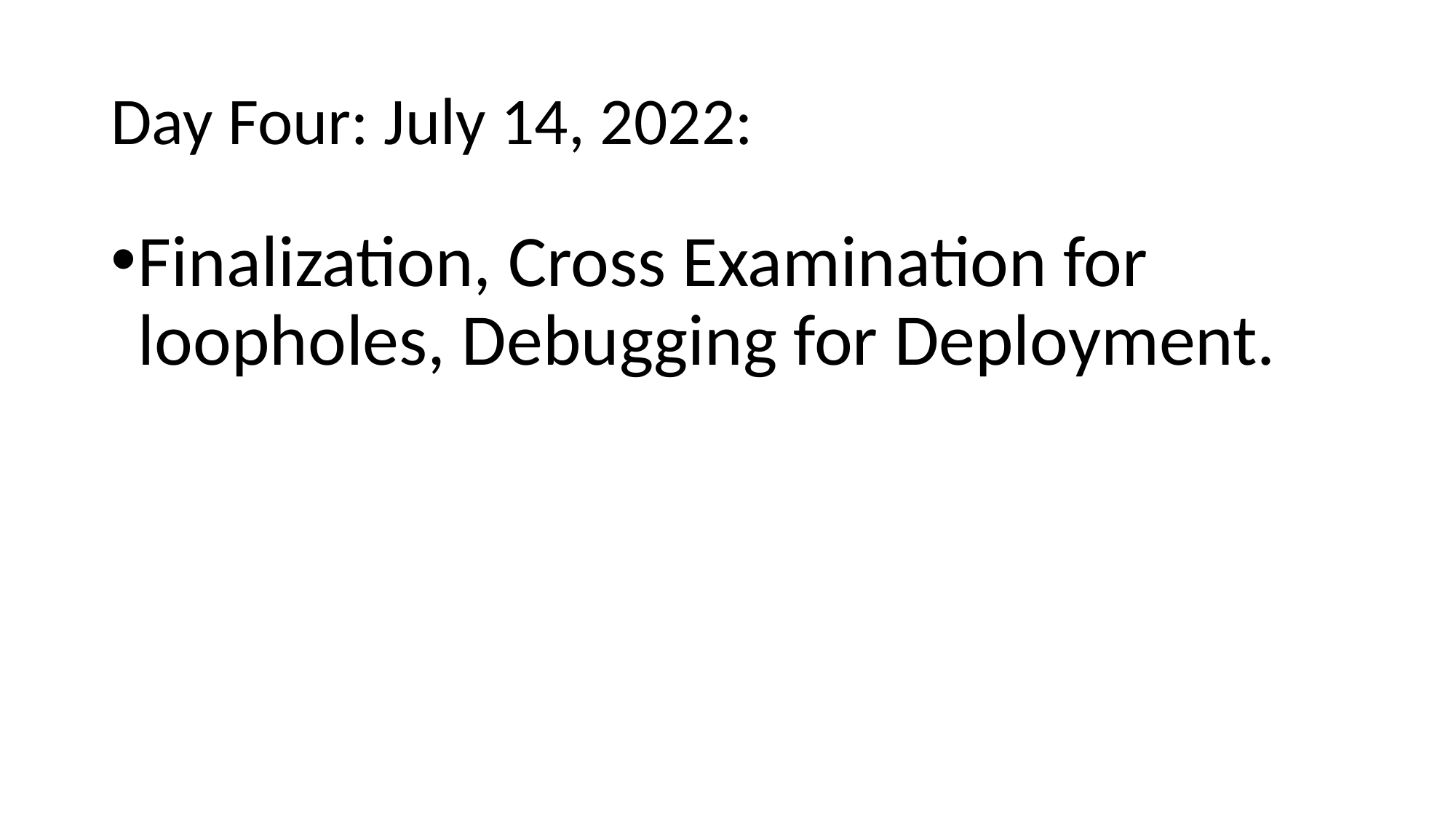

# Day Four: July 14, 2022:
Finalization, Cross Examination for loopholes, Debugging for Deployment.